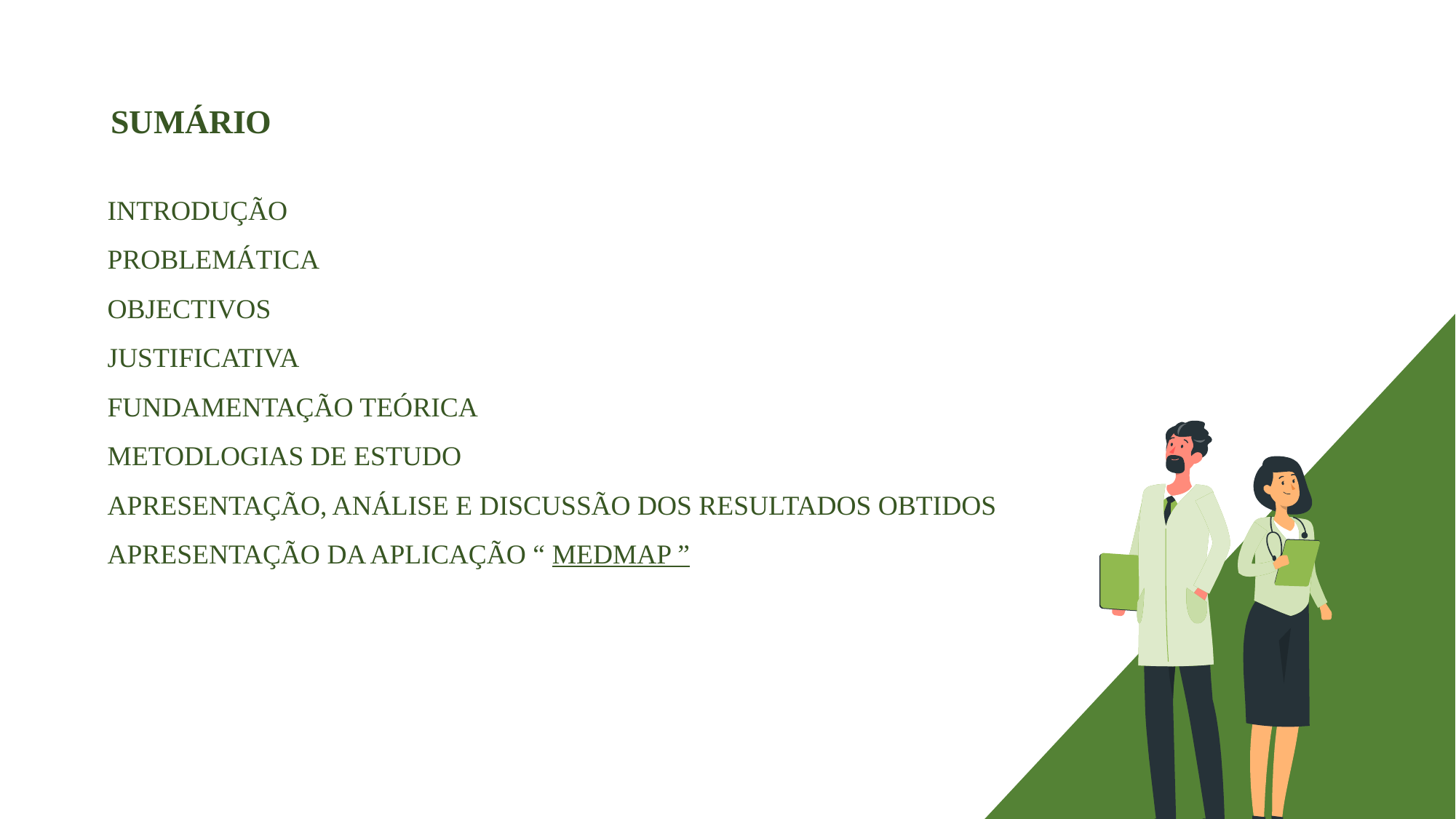

# SUMÁRIO
INTRODUÇÃO
PROBLEMÁTICA
OBJECTIVOS
JUSTIFICATIVA
FUNDAMENTAÇÃO TEÓRICA
METODLOGIAS DE ESTUDO
APRESENTAÇÃO, ANÁLISE E DISCUSSÃO DOS RESULTADOS OBTIDOS
APRESENTAÇÃO DA APLICAÇÃO “ MEDMAP ”